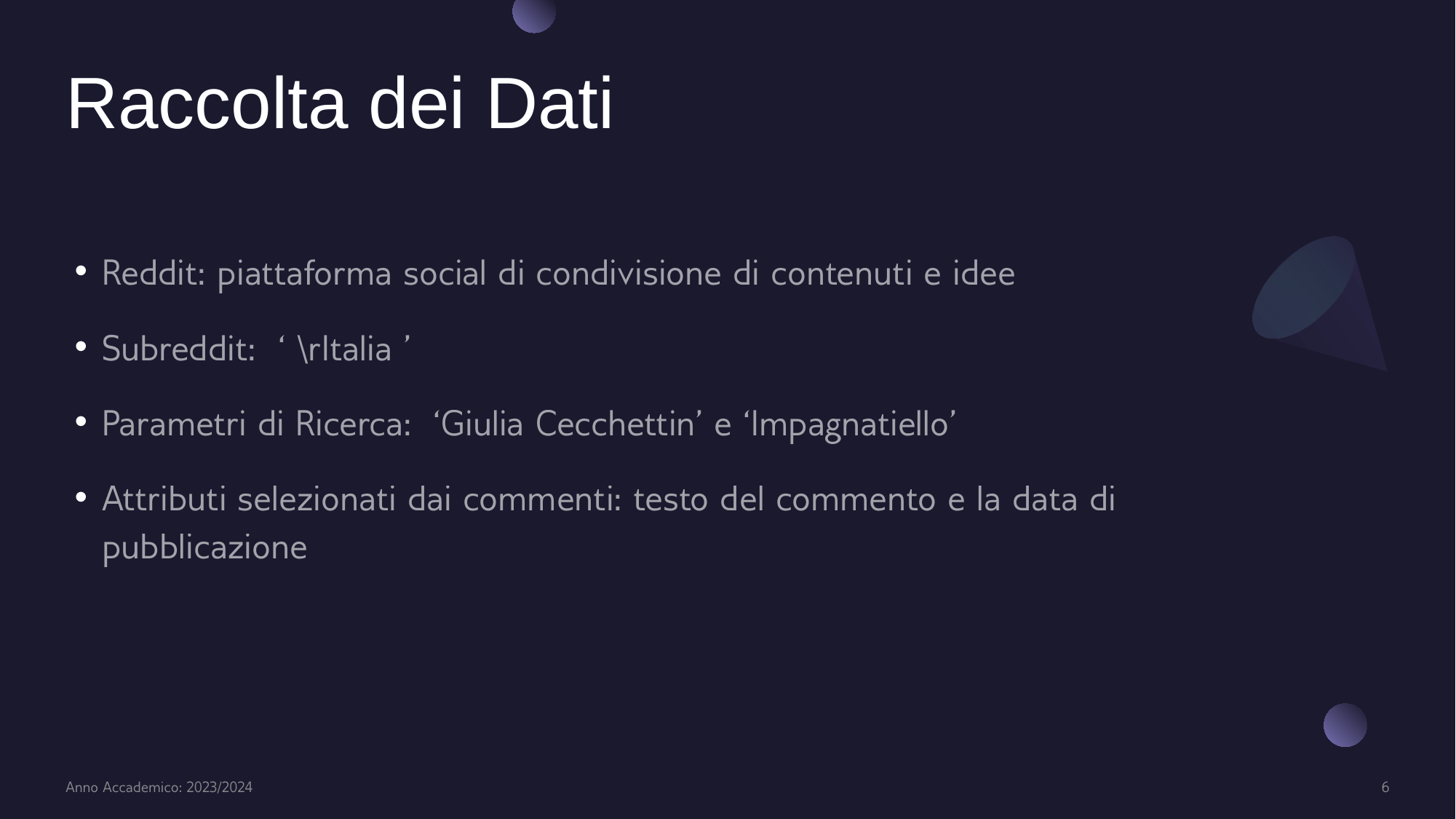

# Raccolta dei Dati

Reddit: piattaforma social di condivisione di contenuti e idee
Subreddit:  ‘ \rItalia ’
Parametri di Ricerca:  ‘Giulia Cecchettin’ e ‘Impagnatiello’
Attributi selezionati dai commenti: testo del commento e la data di pubblicazione
Anno Accademico: 2023/2024
6